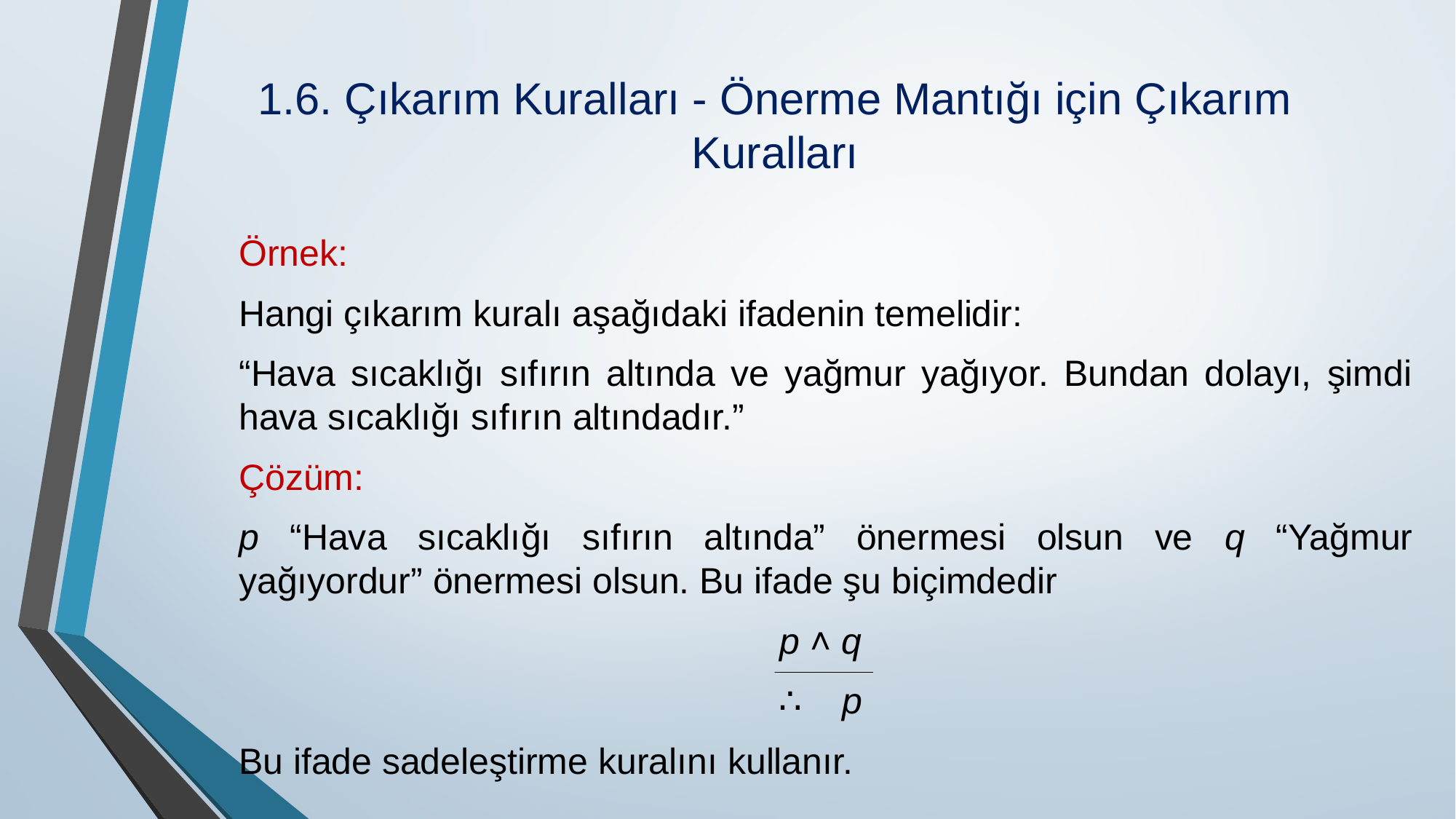

# 1.6. Çıkarım Kuralları - Önerme Mantığı için Çıkarım Kuralları
Örnek:
Hangi çıkarım kuralı aşağıdaki ifadenin temelidir:
“Hava sıcaklığı sıfırın altında ve yağmur yağıyor. Bundan dolayı, şimdi hava sıcaklığı sıfırın altındadır.”
Çözüm:
p “Hava sıcaklığı sıfırın altında” önermesi olsun ve q “Yağmur yağıyordur” önermesi olsun. Bu ifade şu biçimdedir
p ˄ q
∴    p
Bu ifade sadeleştirme kuralını kullanır.